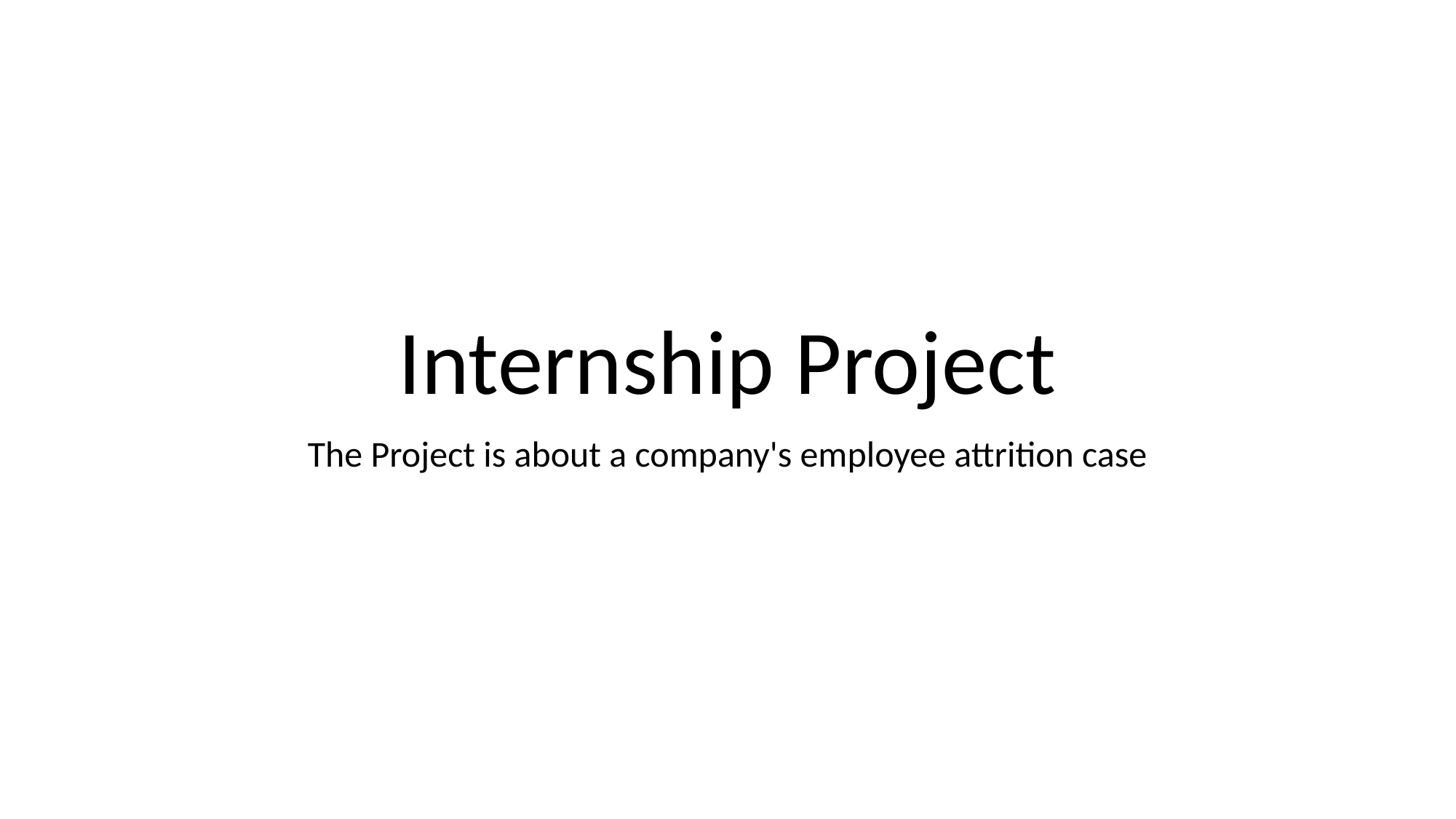

# Internship Project
The Project is about a company's employee attrition case